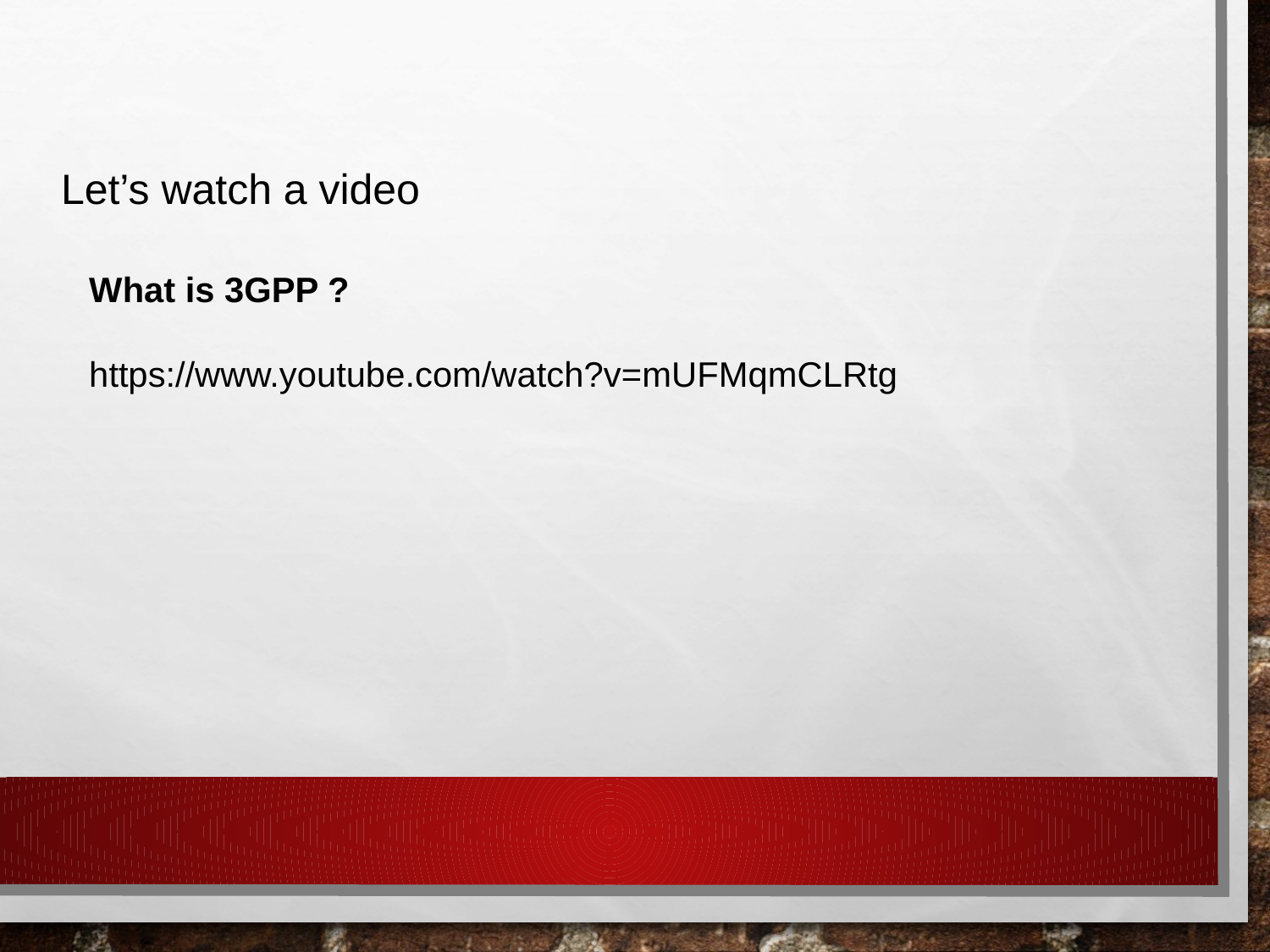

# Let’s watch a video
What is 3GPP ?

https://www.youtube.com/watch?v=mUFMqmCLRtg